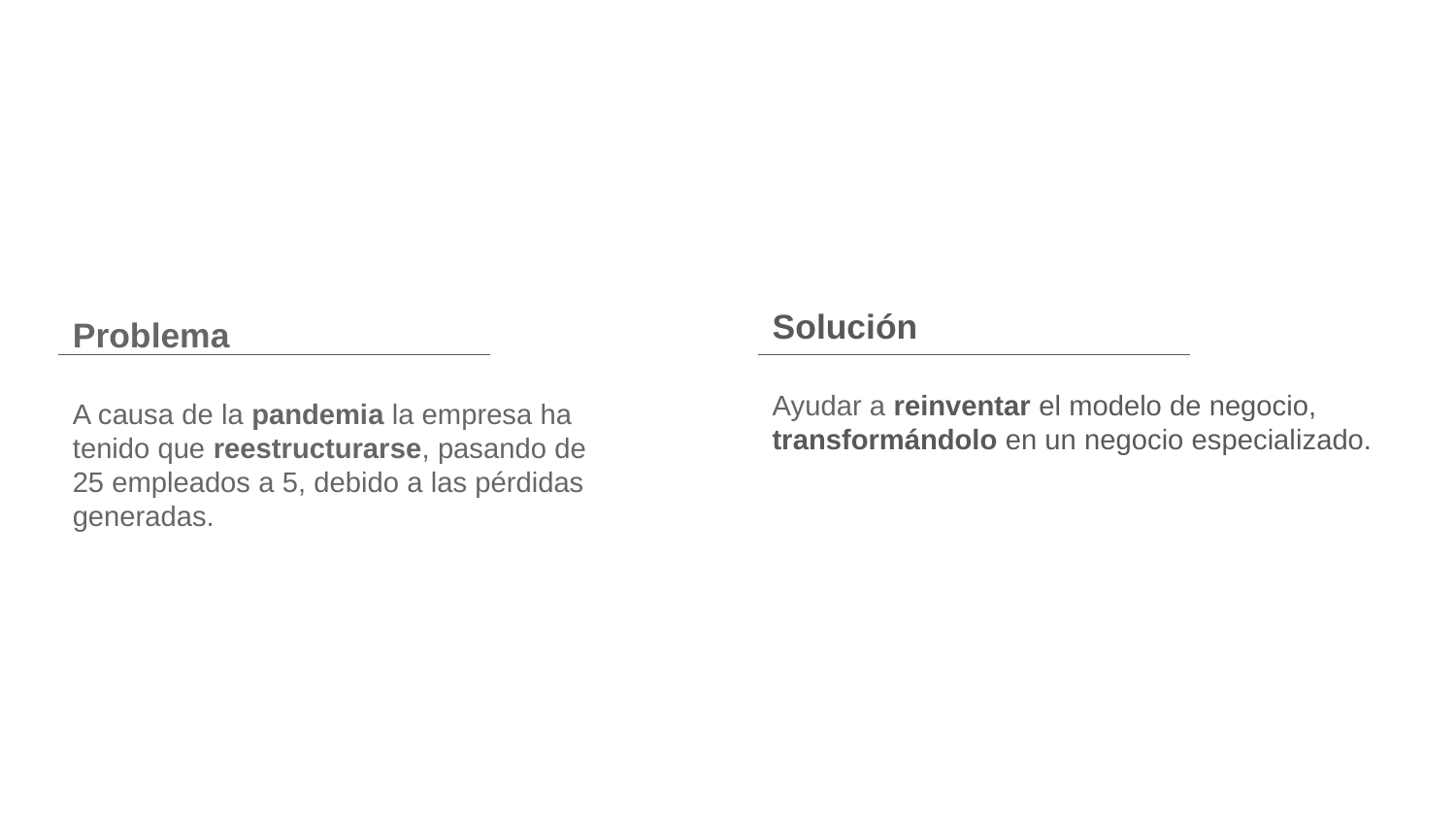

Solución

Ayudar a reinventar el modelo de negocio, transformándolo en un negocio especializado.

Problema

A causa de la pandemia la empresa ha tenido que reestructurarse, pasando de 25 empleados a 5, debido a las pérdidas generadas.